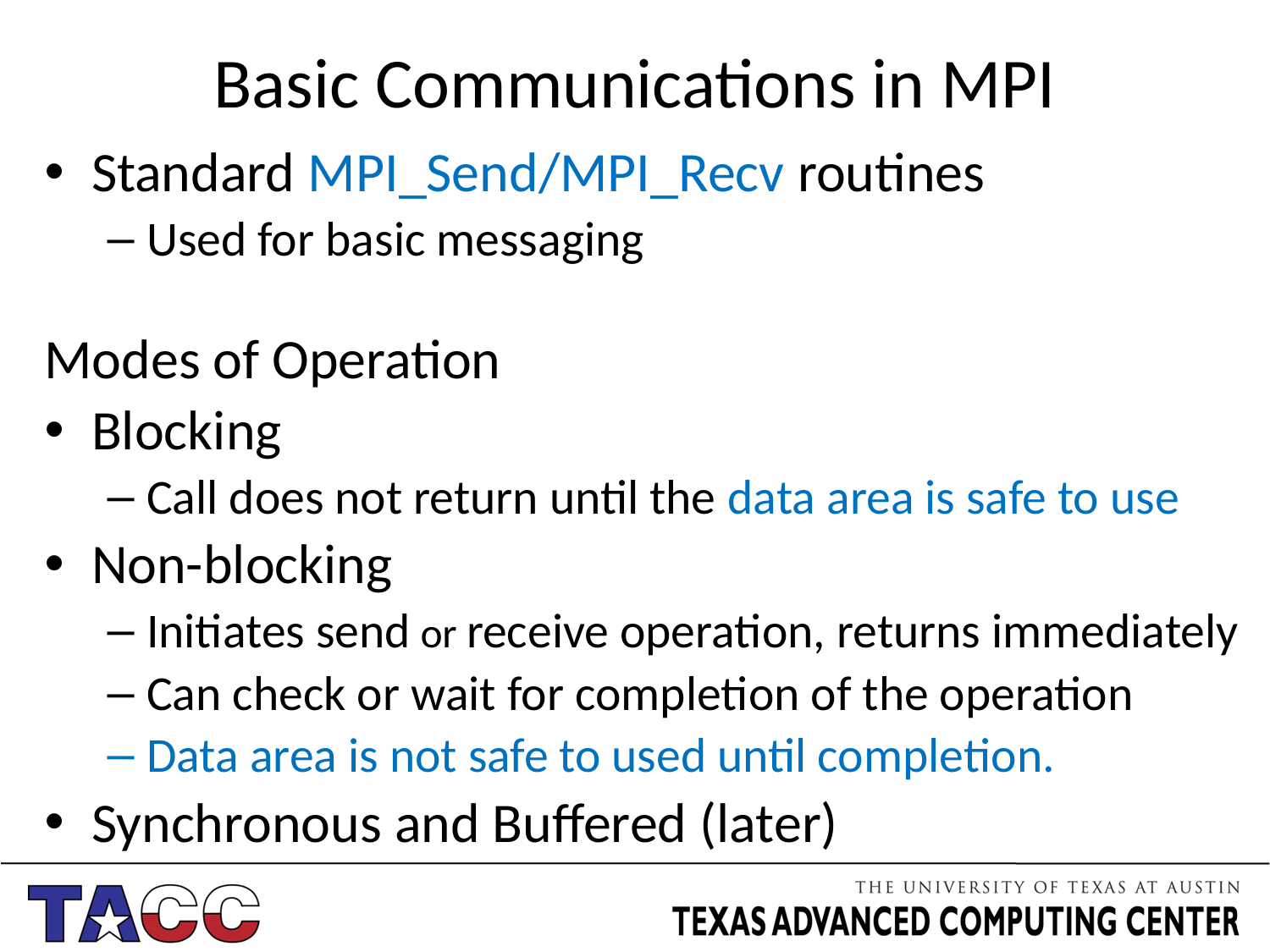

# Basic Communications in MPI
Standard MPI_Send/MPI_Recv routines
Used for basic messaging
Modes of Operation
Blocking
Call does not return until the data area is safe to use
Non-blocking
Initiates send or receive operation, returns immediately
Can check or wait for completion of the operation
Data area is not safe to used until completion.
Synchronous and Buffered (later)